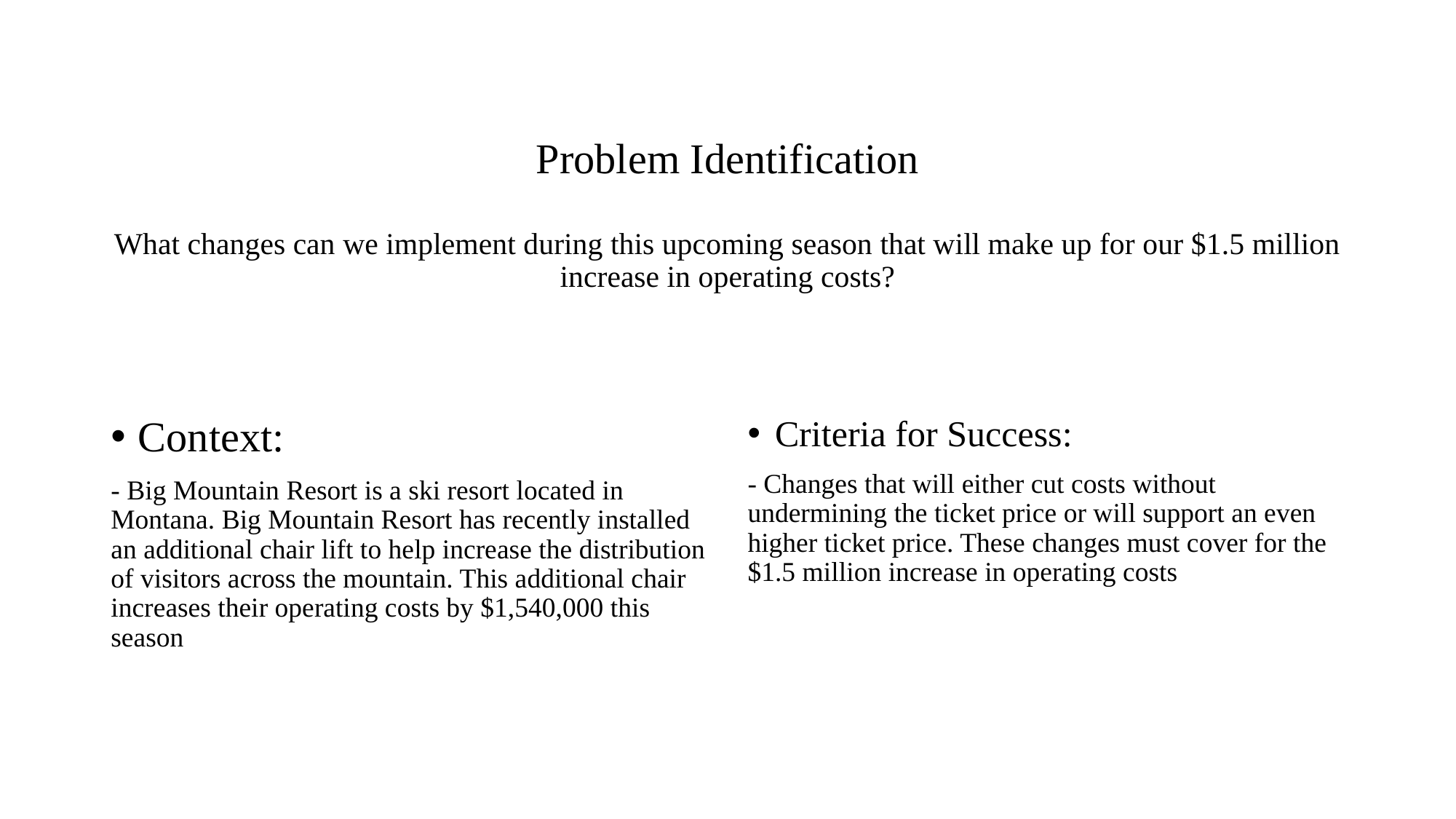

# Problem Identification What changes can we implement during this upcoming season that will make up for our $1.5 million increase in operating costs?
Context:
- Big Mountain Resort is a ski resort located in Montana. Big Mountain Resort has recently installed an additional chair lift to help increase the distribution of visitors across the mountain. This additional chair increases their operating costs by $1,540,000 this season
Criteria for Success:
- Changes that will either cut costs without undermining the ticket price or will support an even higher ticket price. These changes must cover for the $1.5 million increase in operating costs